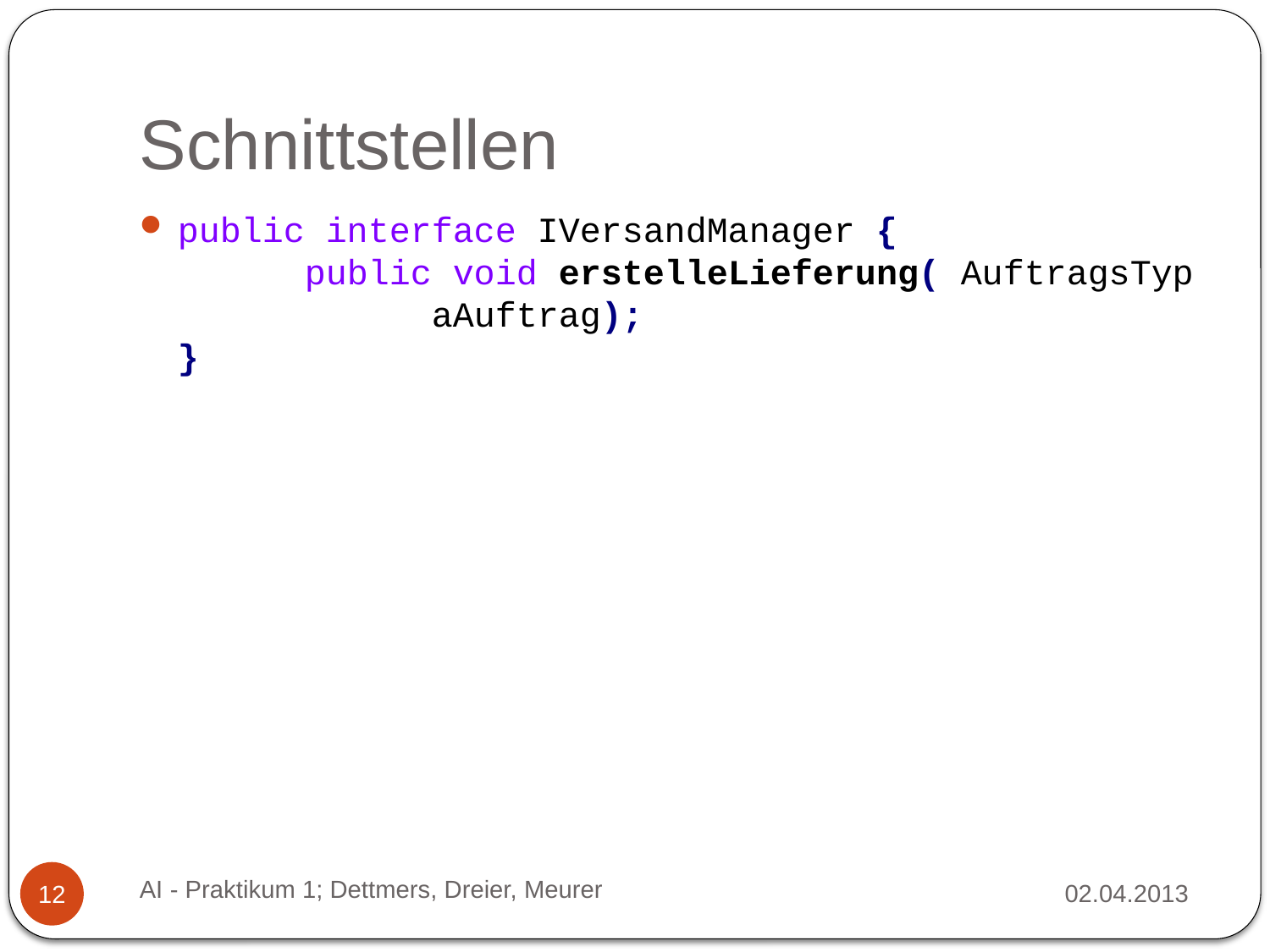

# Schnittstellen
public interface IVersandManager {
	public void erstelleLieferung( AuftragsTyp 		aAuftrag);
}

AI - Praktikum 1; Dettmers, Dreier, Meurer
02.04.2013
12